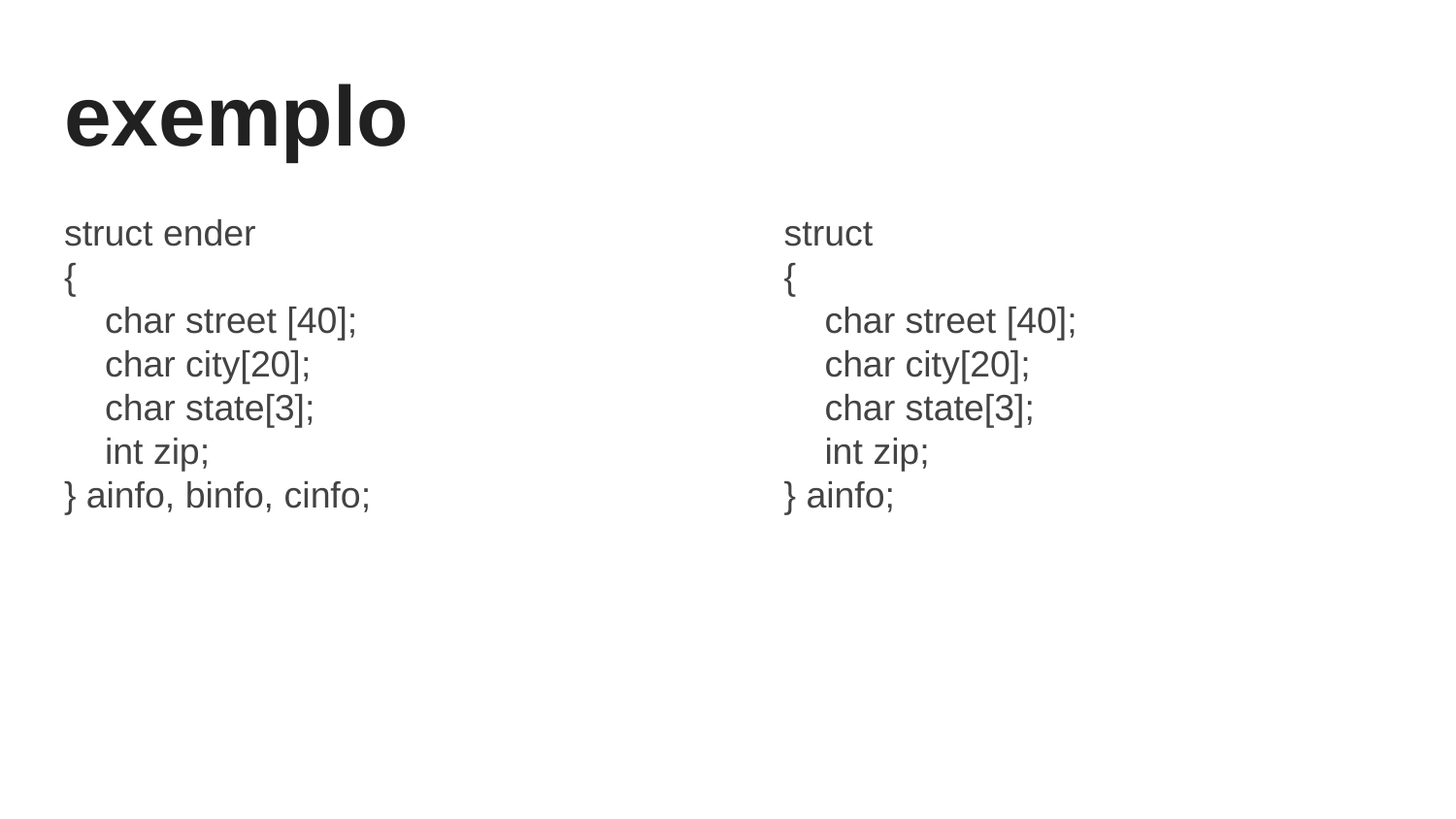

# exemplo
struct ender
{
    char street [40];
    char city[20];
    char state[3];
    int zip;
} ainfo, binfo, cinfo;
struct
{
    char street [40];
    char city[20];
    char state[3];
    int zip;
} ainfo;